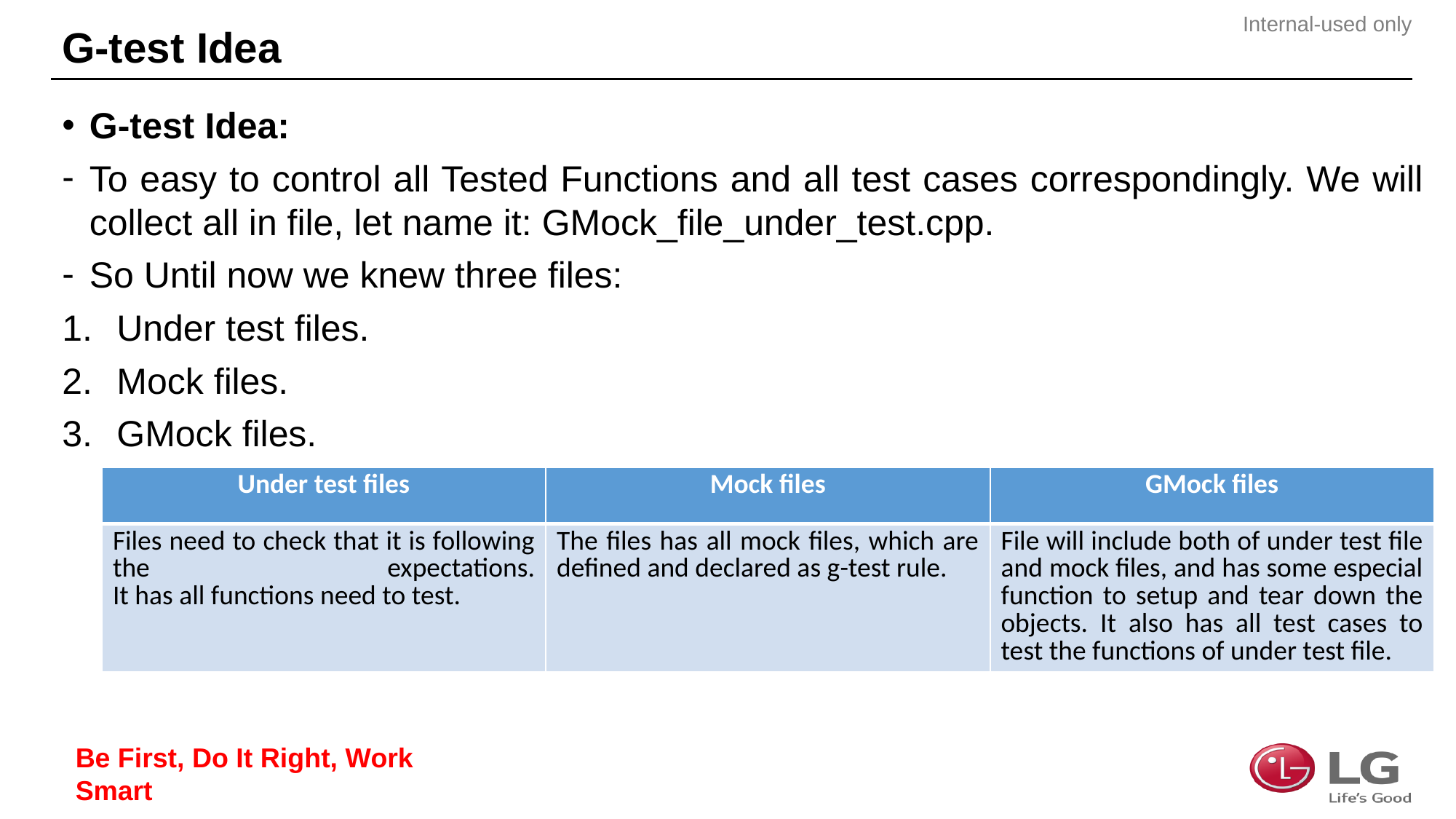

# G-test Idea
G-test Idea:
To easy to control all Tested Functions and all test cases correspondingly. We will collect all in file, let name it: GMock_file_under_test.cpp.
So Until now we knew three files:
Under test files.
Mock files.
GMock files.
| Under test files | Mock files | GMock files |
| --- | --- | --- |
| Files need to check that it is following the expectations. It has all functions need to test. | The files has all mock files, which are defined and declared as g-test rule. | File will include both of under test file and mock files, and has some especial function to setup and tear down the objects. It also has all test cases to test the functions of under test file. |